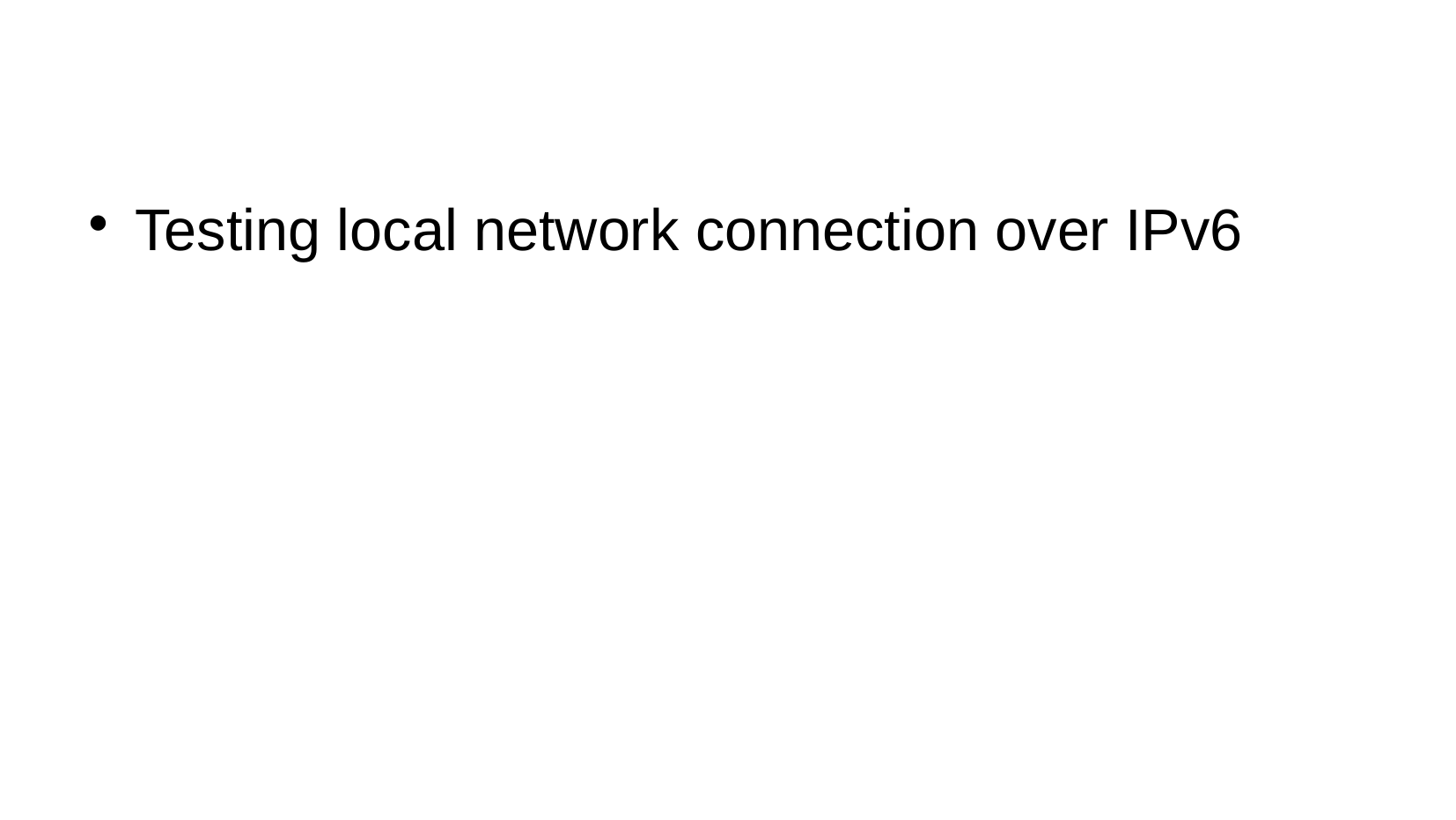

#
Testing local network connection over IPv6